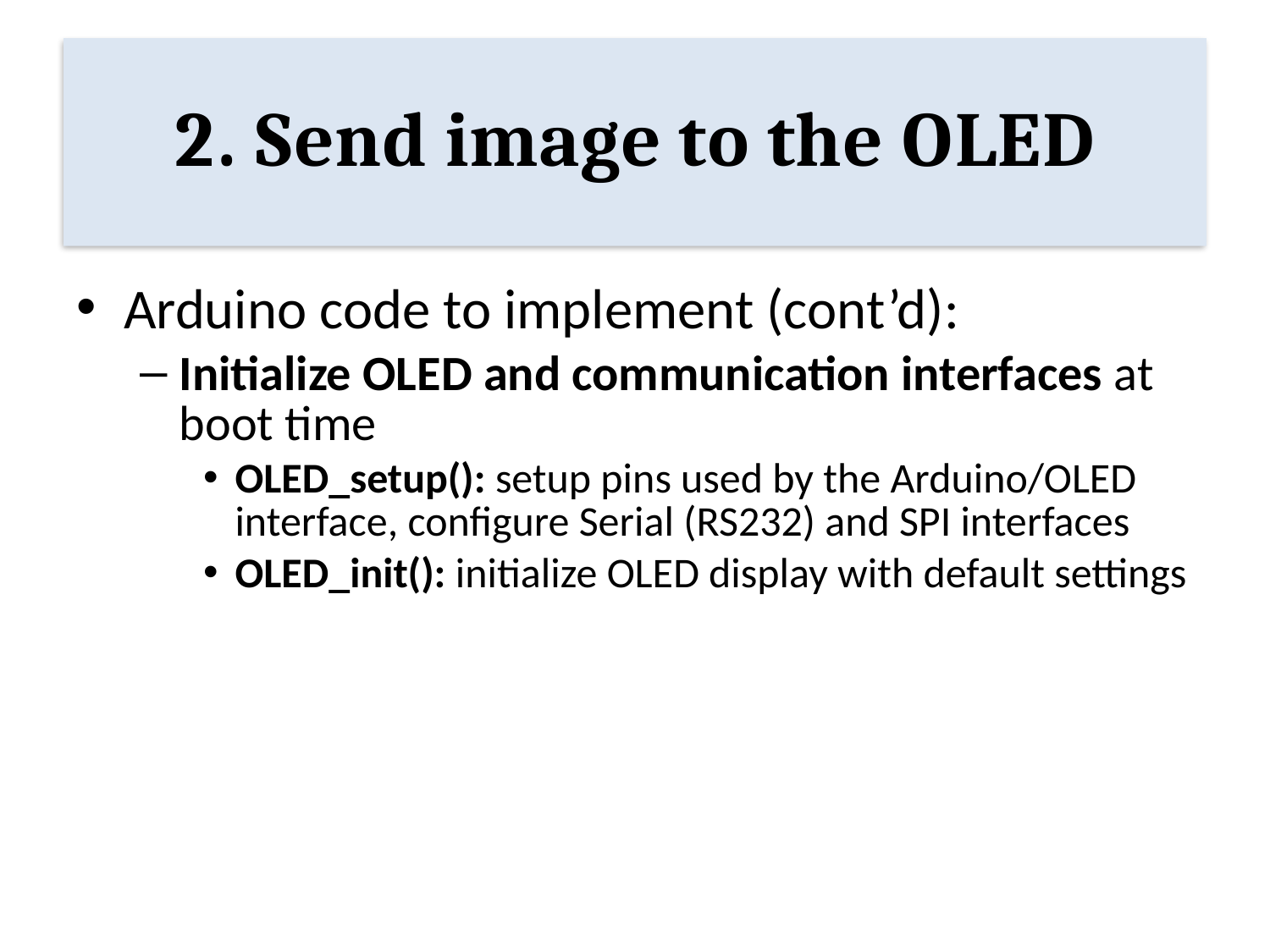

# 2. Send image to the OLED
Arduino code to implement (cont’d):
Initialize OLED and communication interfaces at boot time
OLED_setup(): setup pins used by the Arduino/OLED interface, configure Serial (RS232) and SPI interfaces
OLED_init(): initialize OLED display with default settings